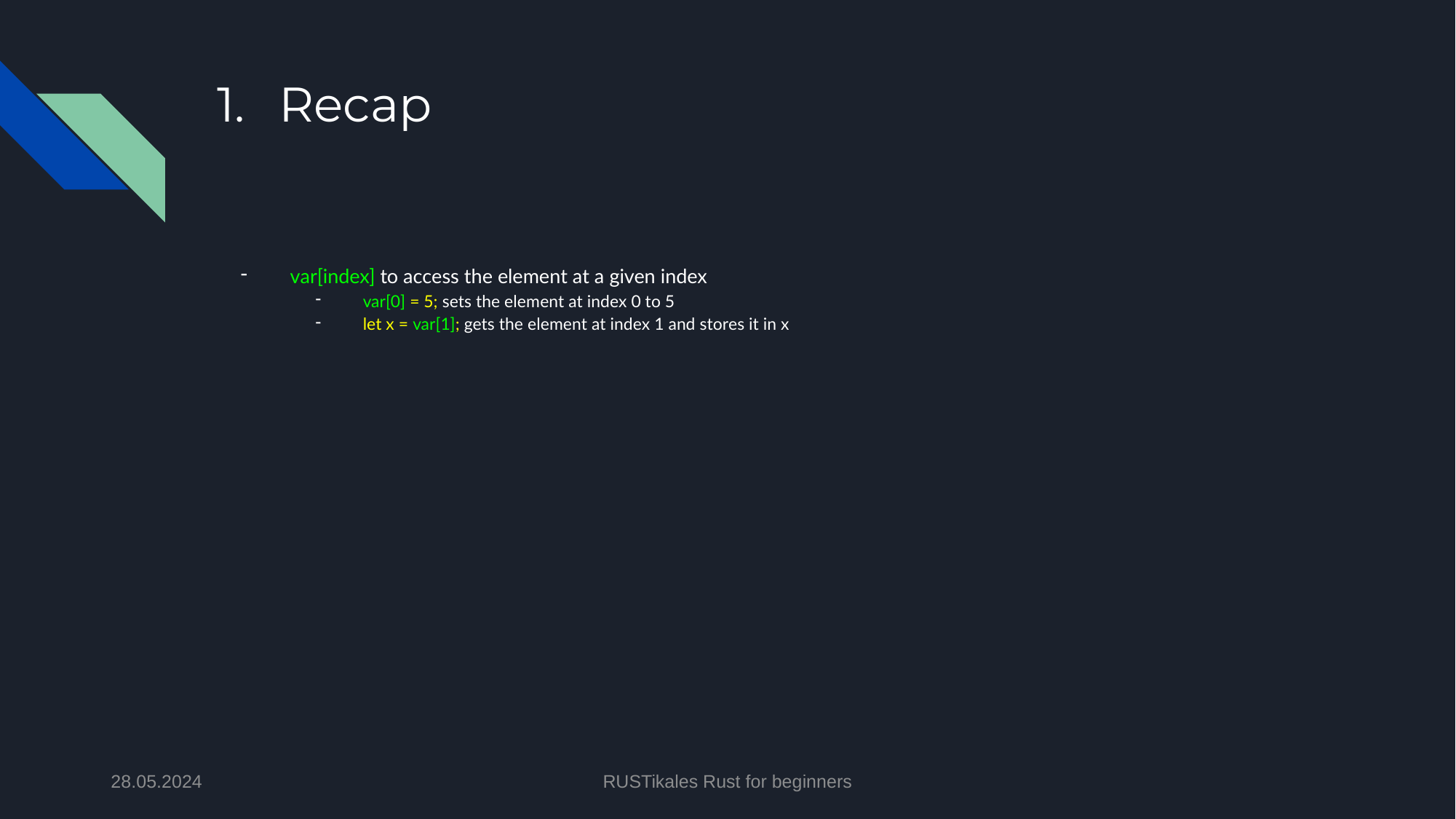

# Recap
var[index] to access the element at a given index
var[0] = 5; sets the element at index 0 to 5
let x = var[1]; gets the element at index 1 and stores it in x
28.05.2024
RUSTikales Rust for beginners